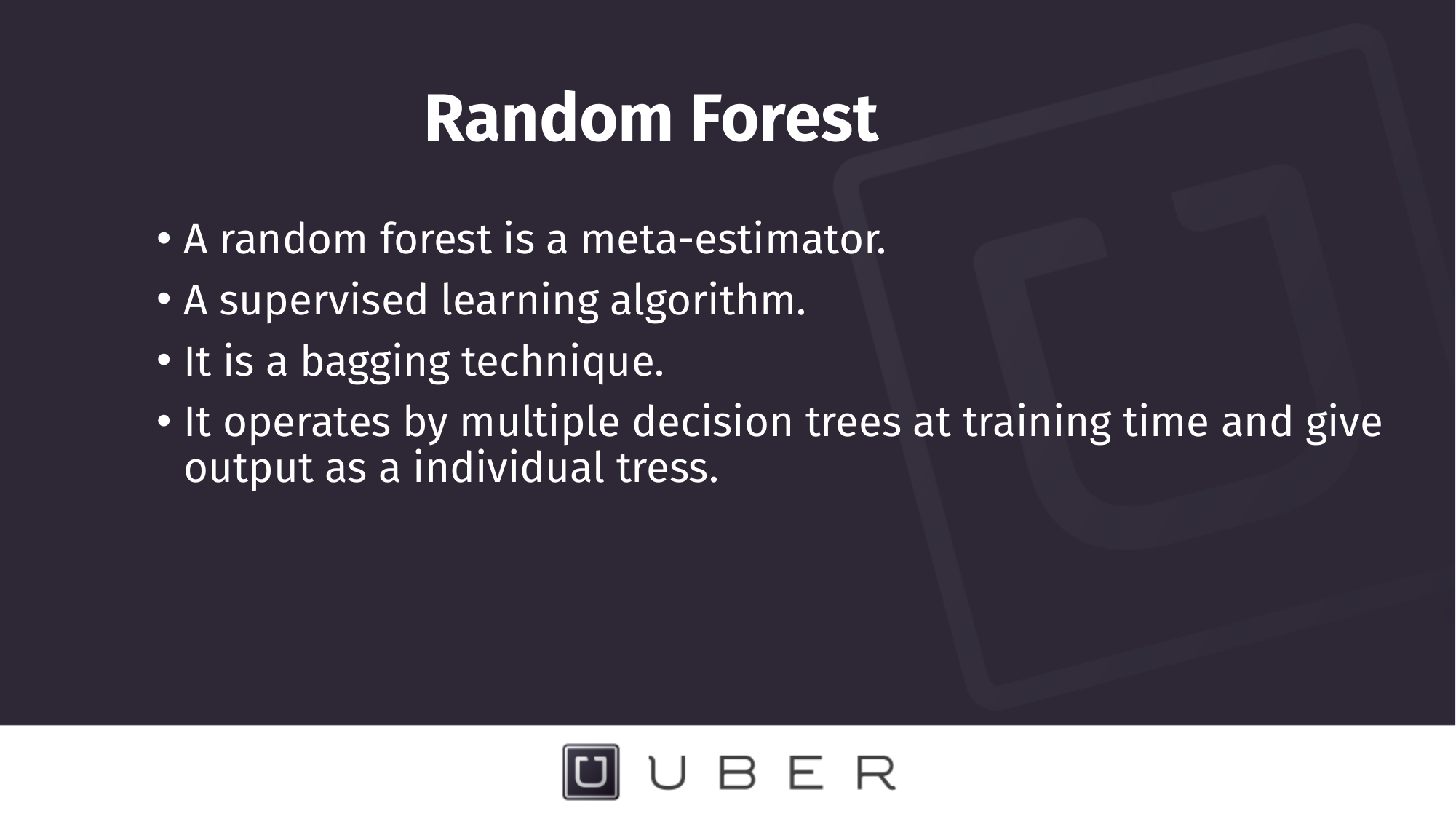

# Random Forest
A random forest is a meta-estimator.
A supervised learning algorithm.
It is a bagging technique.
It operates by multiple decision trees at training time and give output as a individual tress.